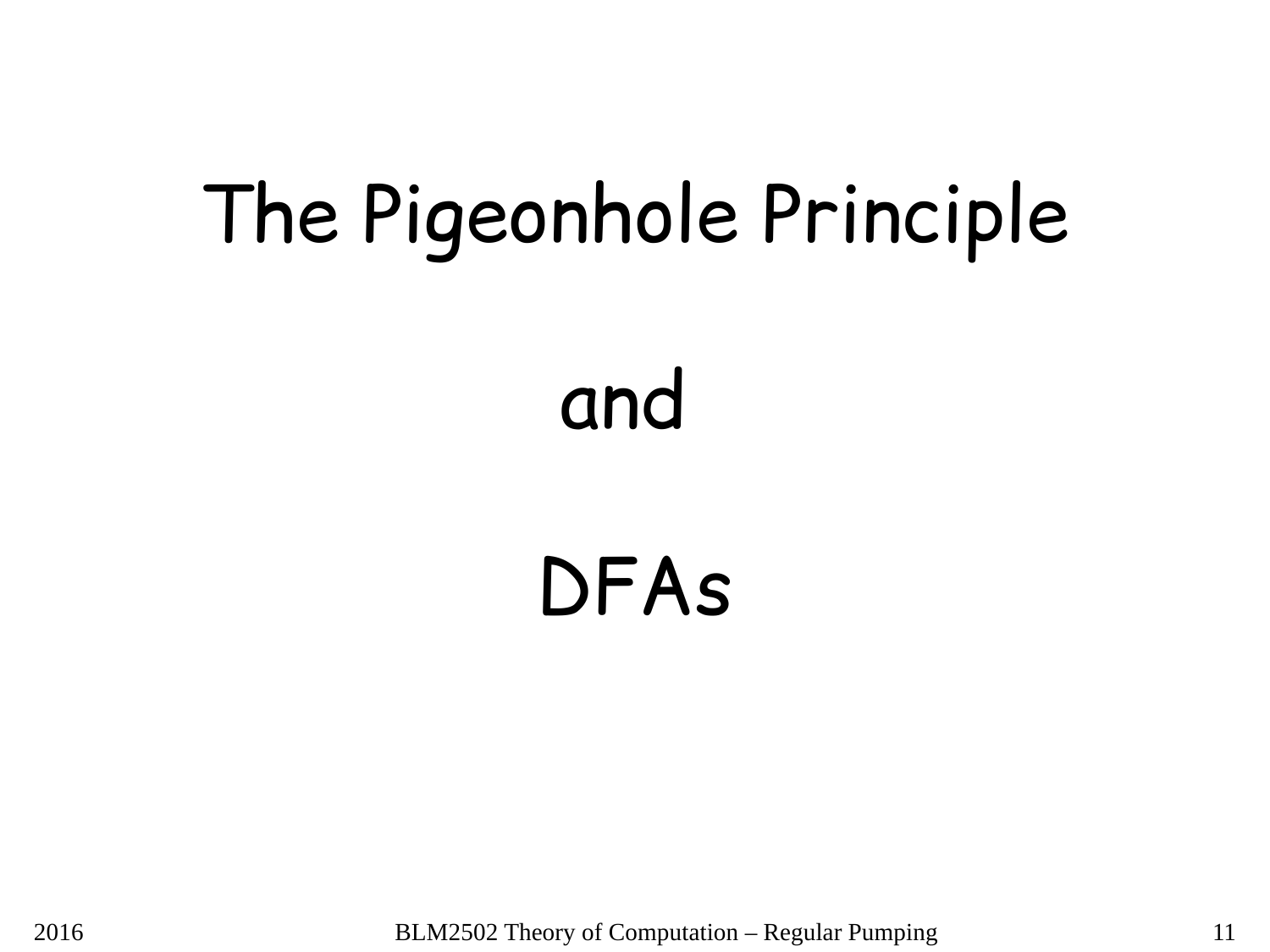

# The Pigeonhole Principle and DFAs

2016
BLM2502 Theory of Computation – Regular Pumping
11